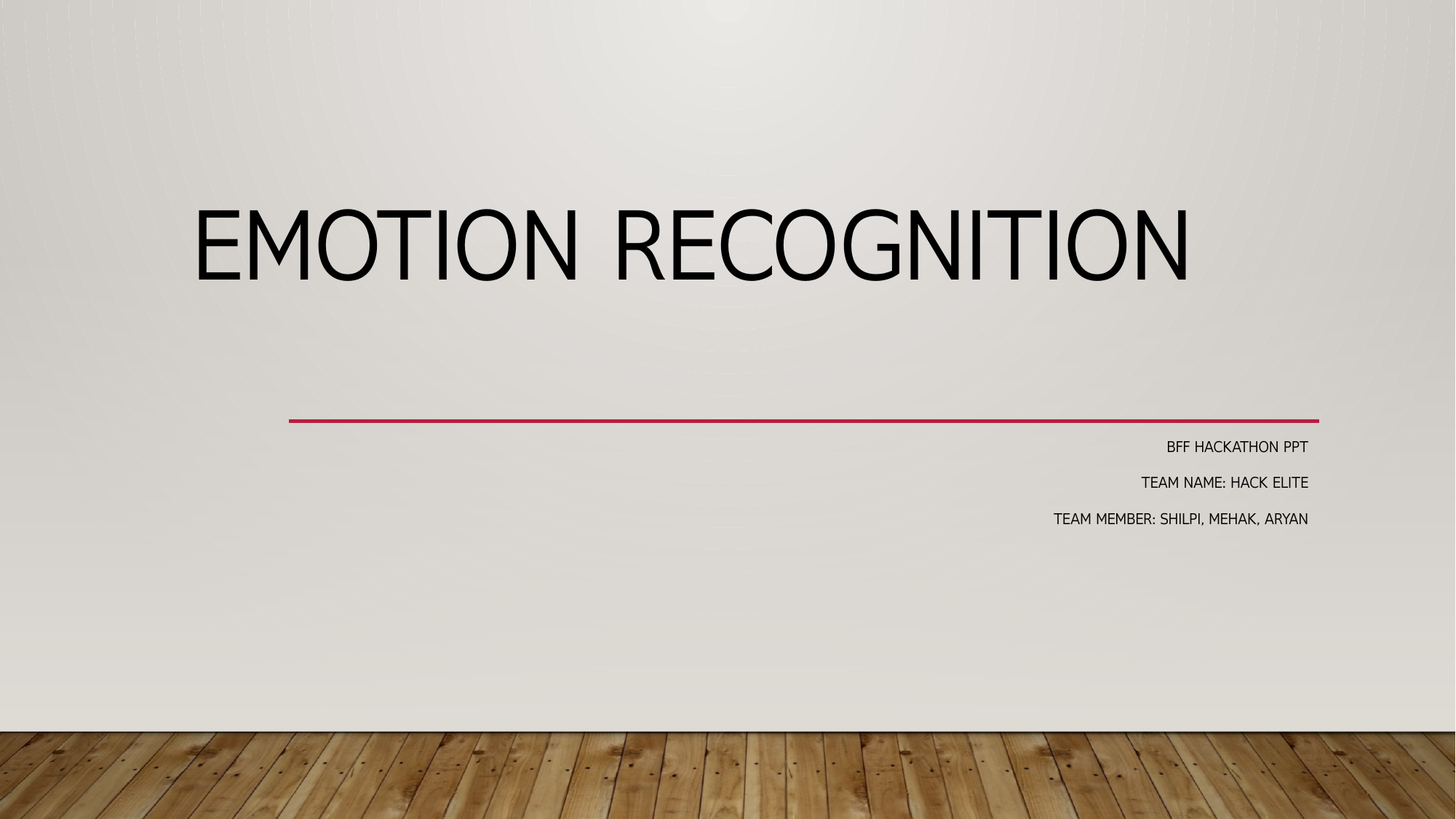

# Emotion Recognition
BFF Hackathon PPT
Team Name: Hack Elite
Team Member: Shilpi, Mehak, Aryan